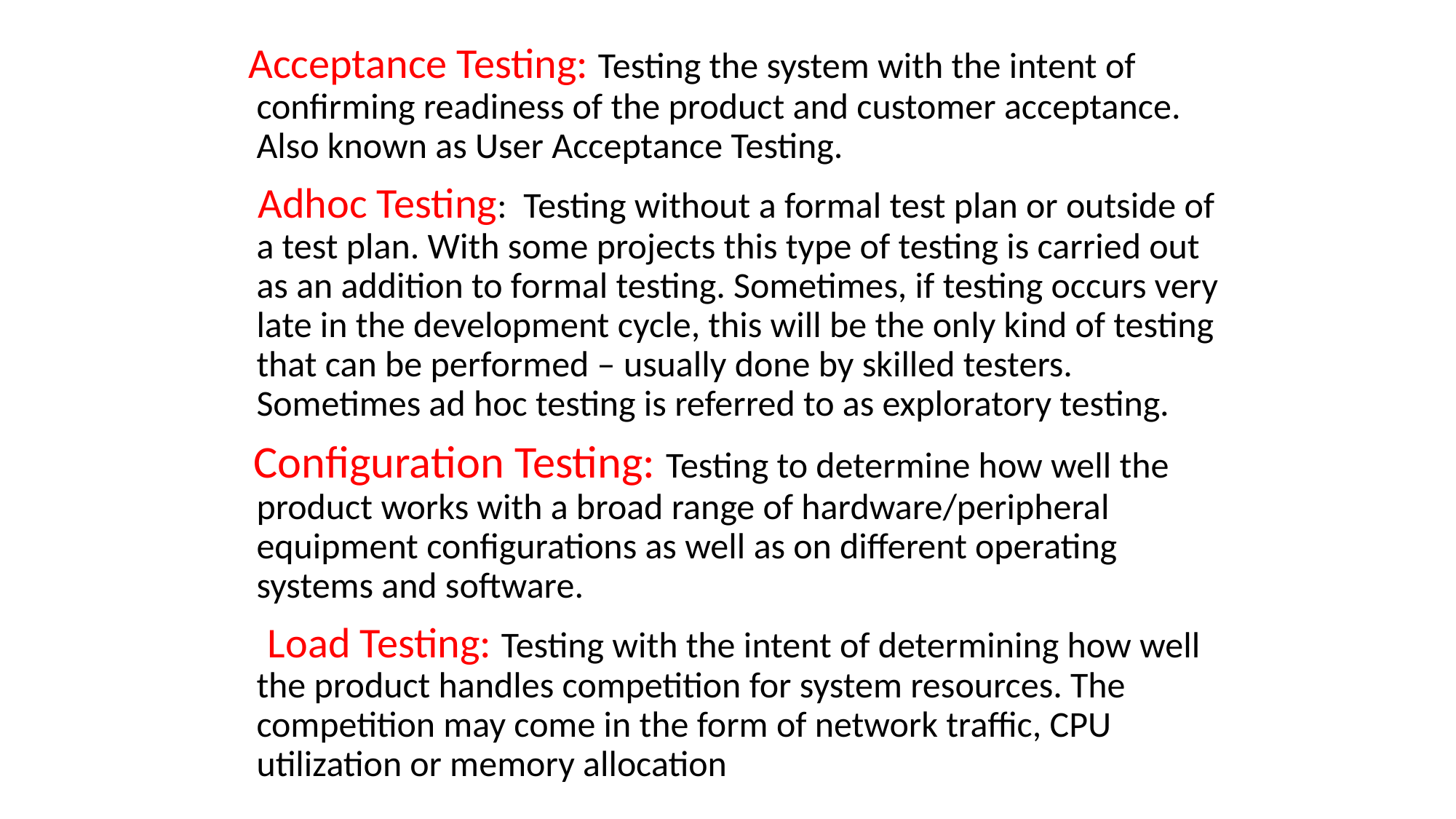

Acceptance Testing: Testing the system with the intent of confirming readiness of the product and customer acceptance. Also known as User Acceptance Testing.
   Adhoc Testing:  Testing without a formal test plan or outside of a test plan. With some projects this type of testing is carried out as an addition to formal testing. Sometimes, if testing occurs very late in the development cycle, this will be the only kind of testing that can be performed – usually done by skilled testers. Sometimes ad hoc testing is referred to as exploratory testing.
   Configuration Testing: Testing to determine how well the product works with a broad range of hardware/peripheral equipment configurations as well as on different operating systems and software.
    Load Testing: Testing with the intent of determining how well the product handles competition for system resources. The competition may come in the form of network traffic, CPU utilization or memory allocation

#